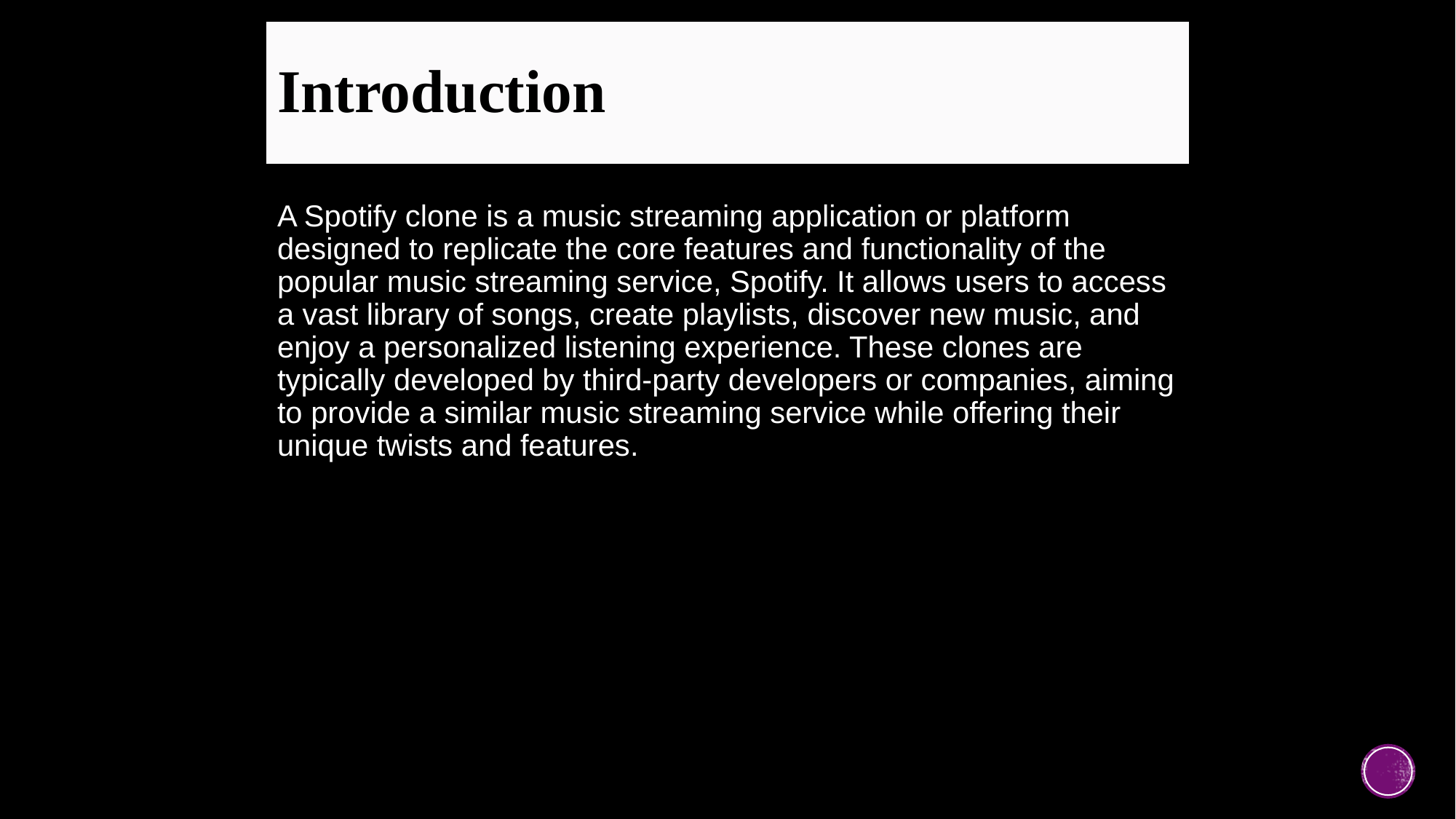

# Introduction
A Spotify clone is a music streaming application or platform designed to replicate the core features and functionality of the popular music streaming service, Spotify. It allows users to access a vast library of songs, create playlists, discover new music, and enjoy a personalized listening experience. These clones are typically developed by third-party developers or companies, aiming to provide a similar music streaming service while offering their unique twists and features.